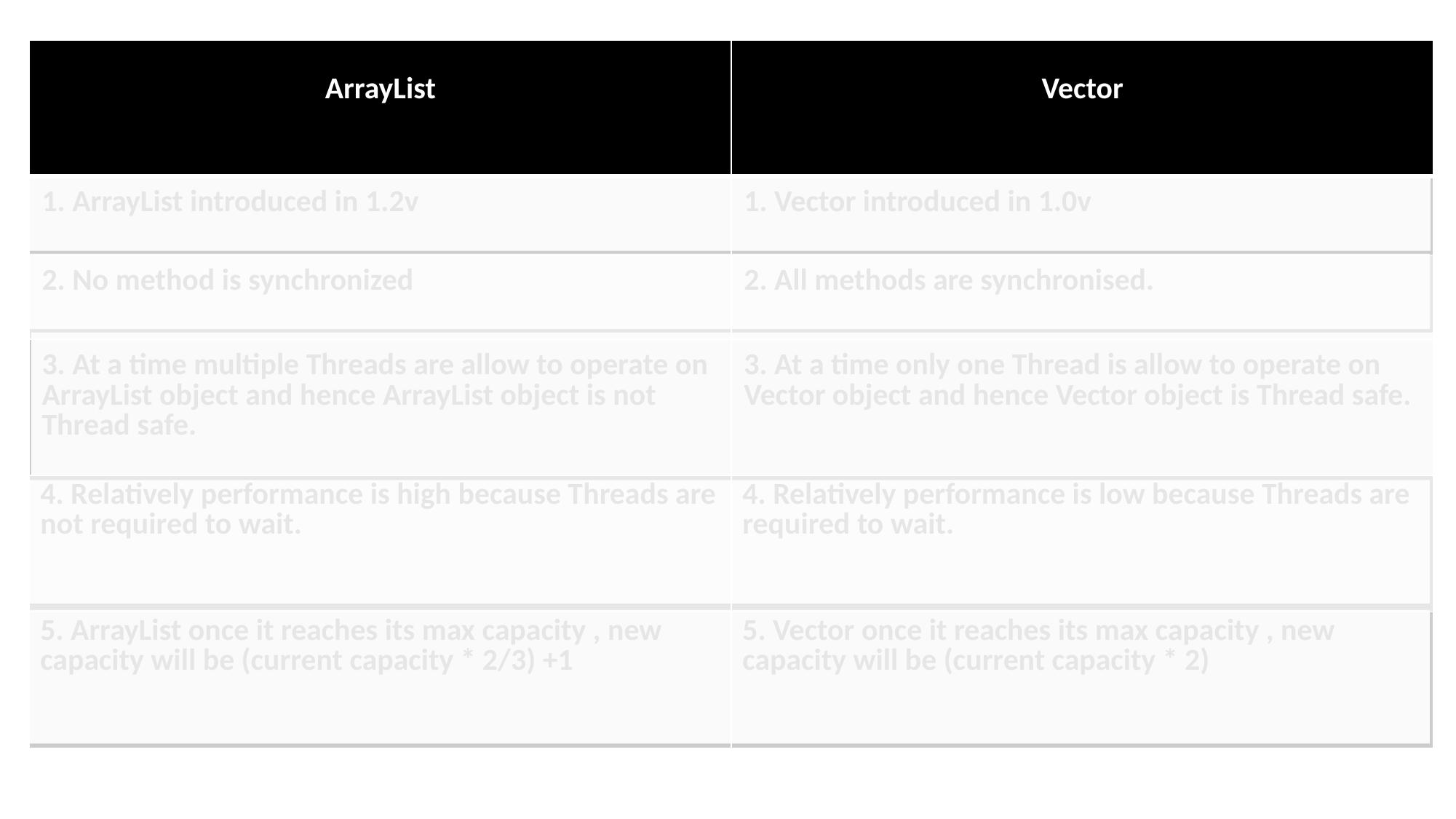

| ArrayList | Vector |
| --- | --- |
| 1. ArrayList introduced in 1.2v | 1. Vector introduced in 1.0v |
| 2. No method is synchronized | 2. All methods are synchronised. |
| 3. At a time multiple Threads are allow to operate on ArrayList object and hence ArrayList object is not Thread safe. | 3. At a time only one Thread is allow to operate on Vector object and hence Vector object is Thread safe. |
| 4. Relatively performance is high because Threads are not required to wait. | 4. Relatively performance is low because Threads are required to wait. |
| 5. ArrayList once it reaches its max capacity , new capacity will be (current capacity \* 2/3) +1 | 5. Vector once it reaches its max capacity , new capacity will be (current capacity \* 2) |